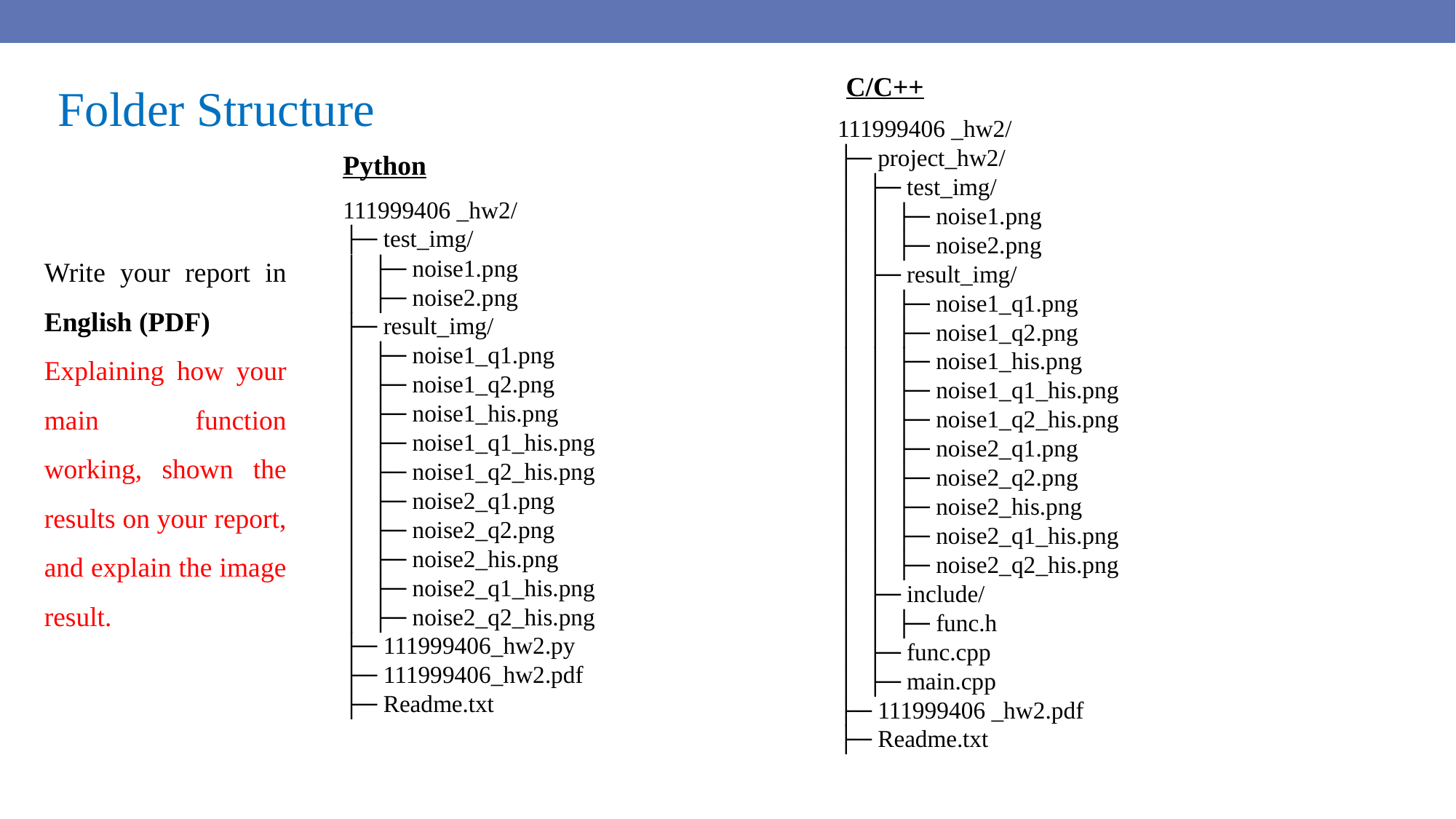

C/C++
Folder Structure
111999406 _hw2/
├─ project_hw2/
│  ├─ test_img/
│  │  ├─ noise1.png
│  │  ├─ noise2.png
│  ├─ result_img/
│  │  ├─ noise1_q1.png
│  │  ├─ noise1_q2.png
│  │  ├─ noise1_his.png
│  │  ├─ noise1_q1_his.png
│  │  ├─ noise1_q2_his.png
│  │  ├─ noise2_q1.png
│  │  ├─ noise2_q2.png
│  │  ├─ noise2_his.png
│  │  ├─ noise2_q1_his.png
│  │  ├─ noise2_q2_his.png
│  ├─ include/
│  │  ├─ func.h
│  ├─ func.cpp
│  ├─ main.cpp
├─ 111999406 _hw2.pdf
├─ Readme.txt
Python
111999406 _hw2/
├─ test_img/
│  ├─ noise1.png
│  ├─ noise2.png
├─ result_img/
│  ├─ noise1_q1.png
│  ├─ noise1_q2.png
│  ├─ noise1_his.png
│  ├─ noise1_q1_his.png
│  ├─ noise1_q2_his.png
│  ├─ noise2_q1.png
│  ├─ noise2_q2.png
│  ├─ noise2_his.png
│  ├─ noise2_q1_his.png
│  ├─ noise2_q2_his.png
├─ 111999406_hw2.py
├─ 111999406_hw2.pdf
├─ Readme.txt
Write your report in English (PDF)
Explaining how your main function working, shown the results on your report, and explain the image result.